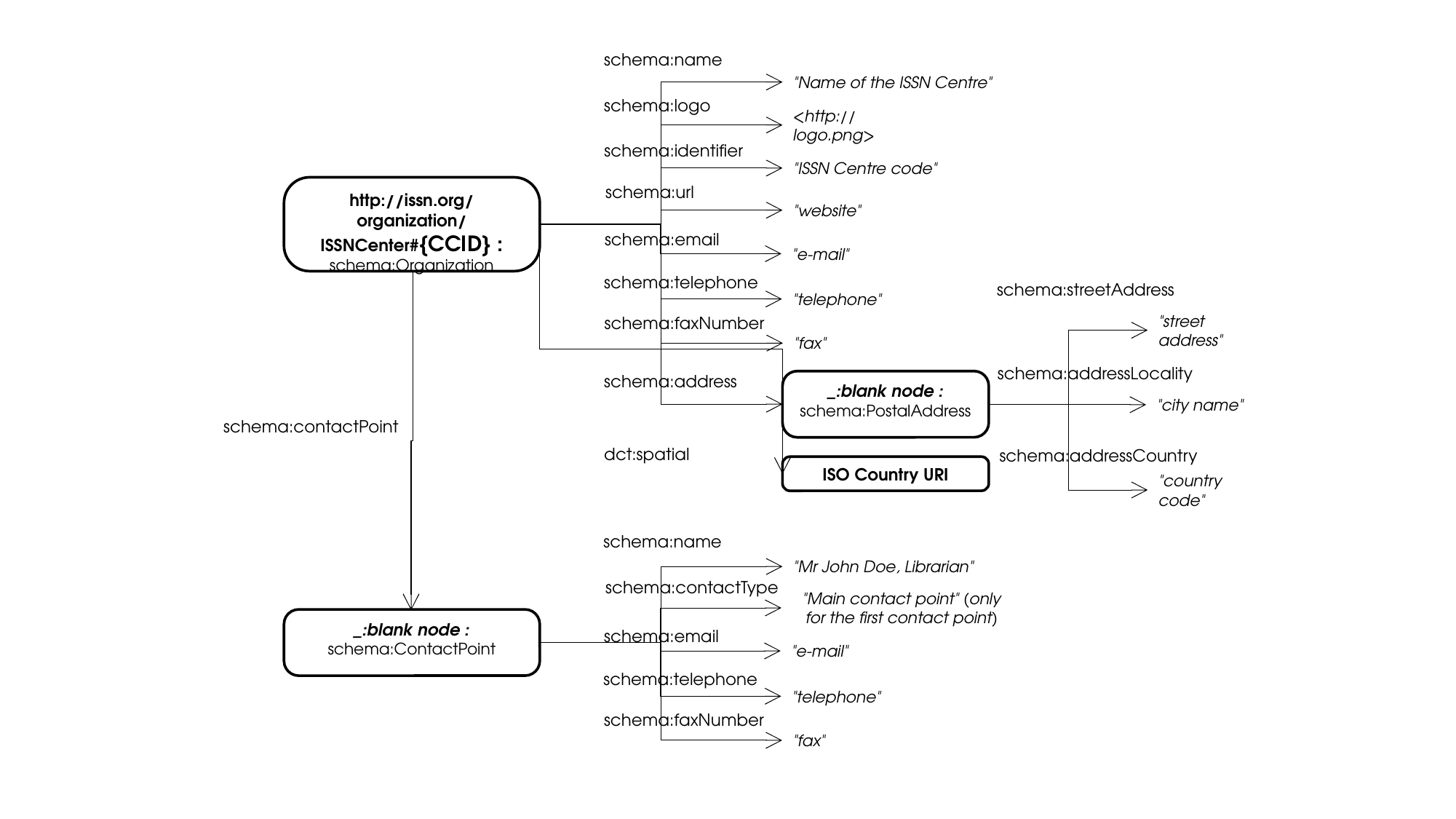

schema:name
"Name of the ISSN Centre"
schema:logo
<http://logo.png>
schema:identifier
"ISSN Centre code"
schema:url
http://issn.org/organization/ISSNCenter#{CCID} : schema:Organization

"website"
schema:email
"e-mail"
schema:telephone
schema:streetAddress
"telephone"
schema:faxNumber
"street address"
"fax"
schema:addressLocality
schema:address
_:blank node : schema:PostalAddress

"city name"
schema:contactPoint
dct:spatial
schema:addressCountry
ISO Country URI
"country code"
schema:name
"Mr John Doe, Librarian"
schema:contactType
"Main contact point" (only for the first contact point)
_:blank node : schema:ContactPoint

schema:email
"e-mail"
schema:telephone
"telephone"
schema:faxNumber
"fax"